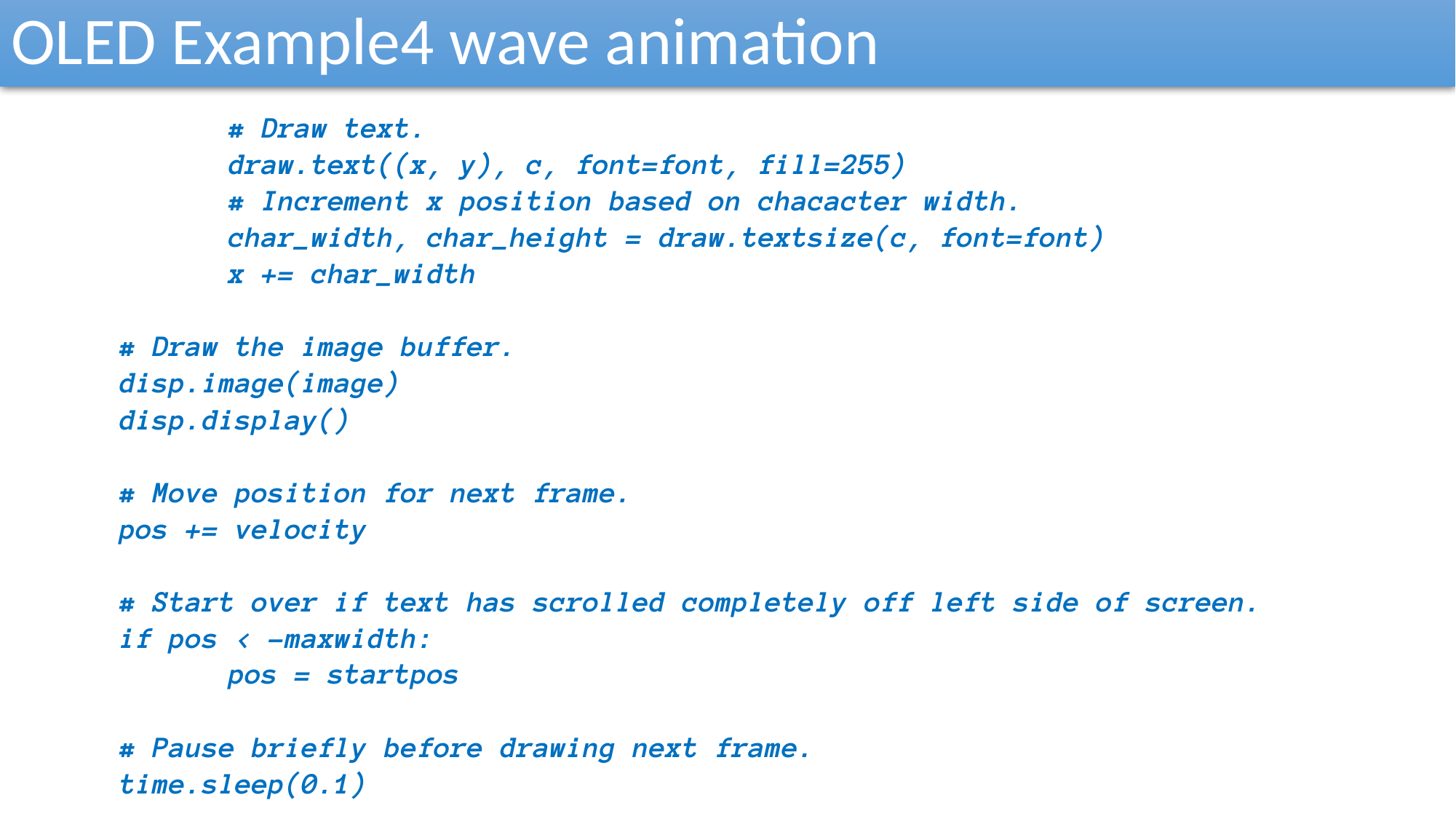

OLED Example4 wave animation
  		# Draw text.
		draw.text((x, y), c, font=font, fill=255)
		# Increment x position based on chacacter width.
		char_width, char_height = draw.textsize(c, font=font)
		x += char_width

	# Draw the image buffer.
	disp.image(image)
	disp.display()

	# Move position for next frame.
	pos += velocity

	# Start over if text has scrolled completely off left side of screen.
	if pos < -maxwidth:
		pos = startpos

	# Pause briefly before drawing next frame.
	time.sleep(0.1)